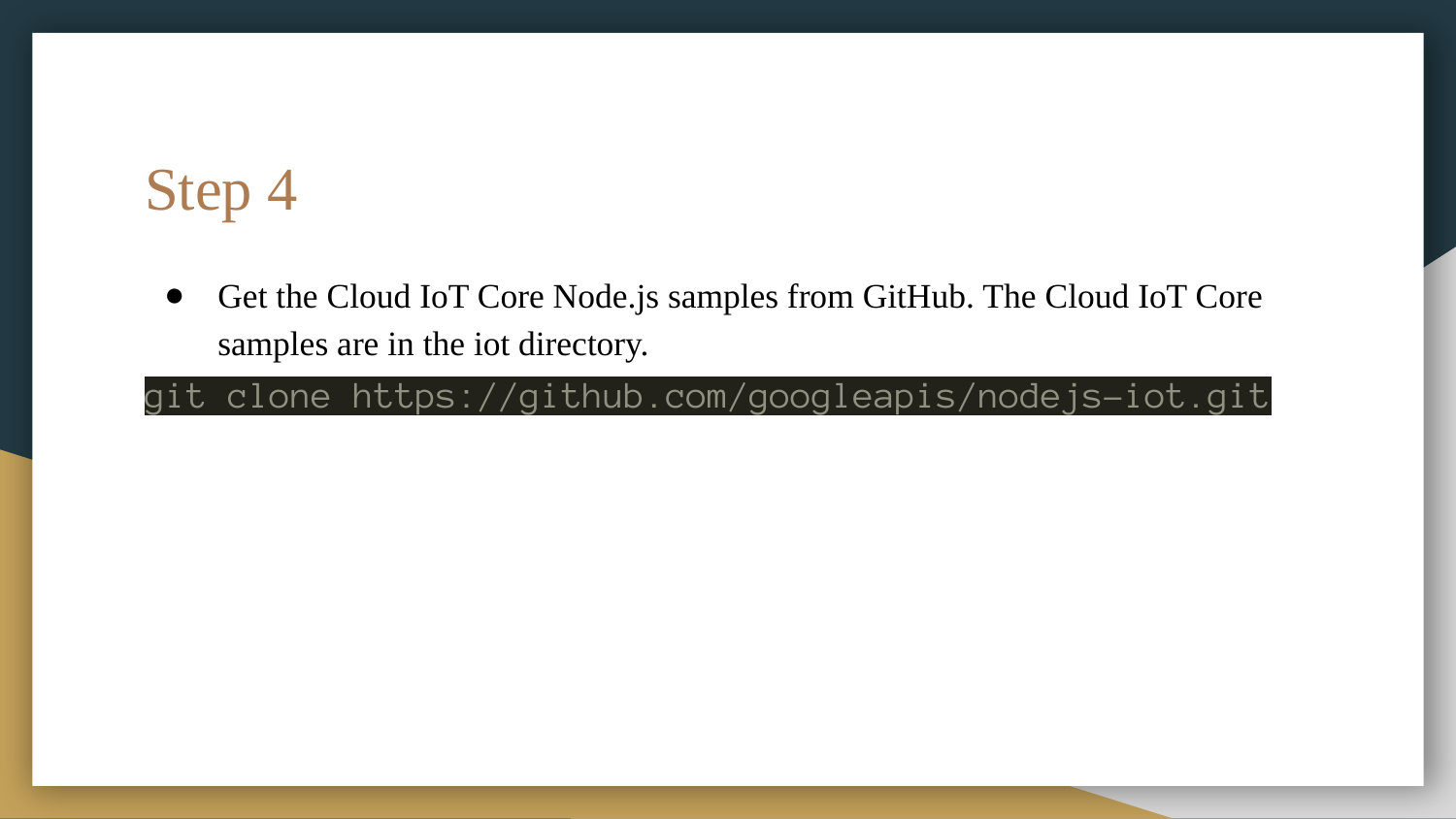

# Step 4
Get the Cloud IoT Core Node.js samples from GitHub. The Cloud IoT Core samples are in the iot directory.
git clone https://github.com/googleapis/nodejs-iot.git